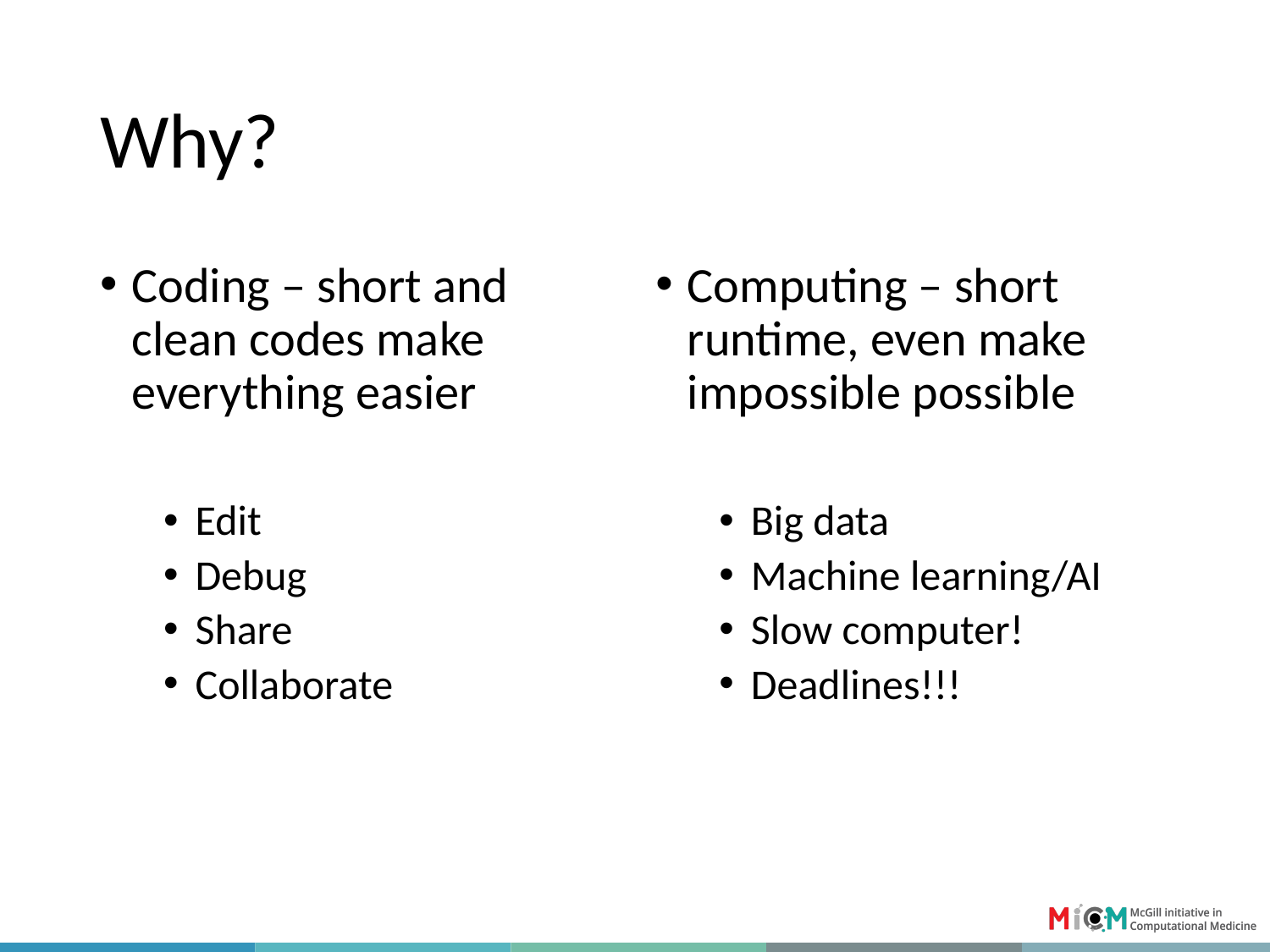

# Why?
Coding – short and clean codes make everything easier

Edit
Debug
Share
Collaborate
Computing – short runtime, even make impossible possible

Big data
Machine learning/AI
Slow computer!
Deadlines!!!